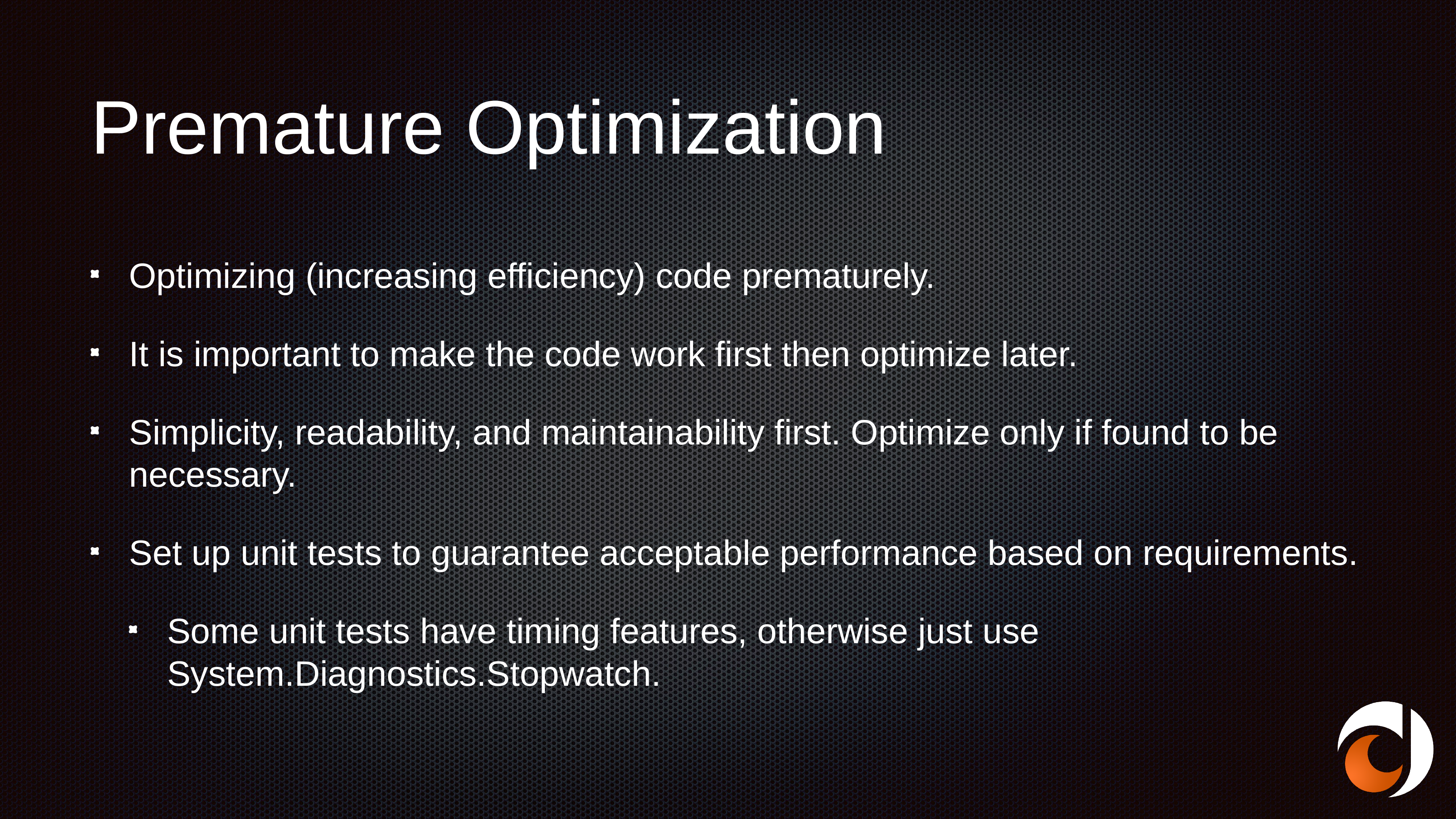

# Premature Optimization
Optimizing (increasing efficiency) code prematurely.
It is important to make the code work first then optimize later.
Simplicity, readability, and maintainability first. Optimize only if found to be necessary.
Set up unit tests to guarantee acceptable performance based on requirements.
Some unit tests have timing features, otherwise just use System.Diagnostics.Stopwatch.